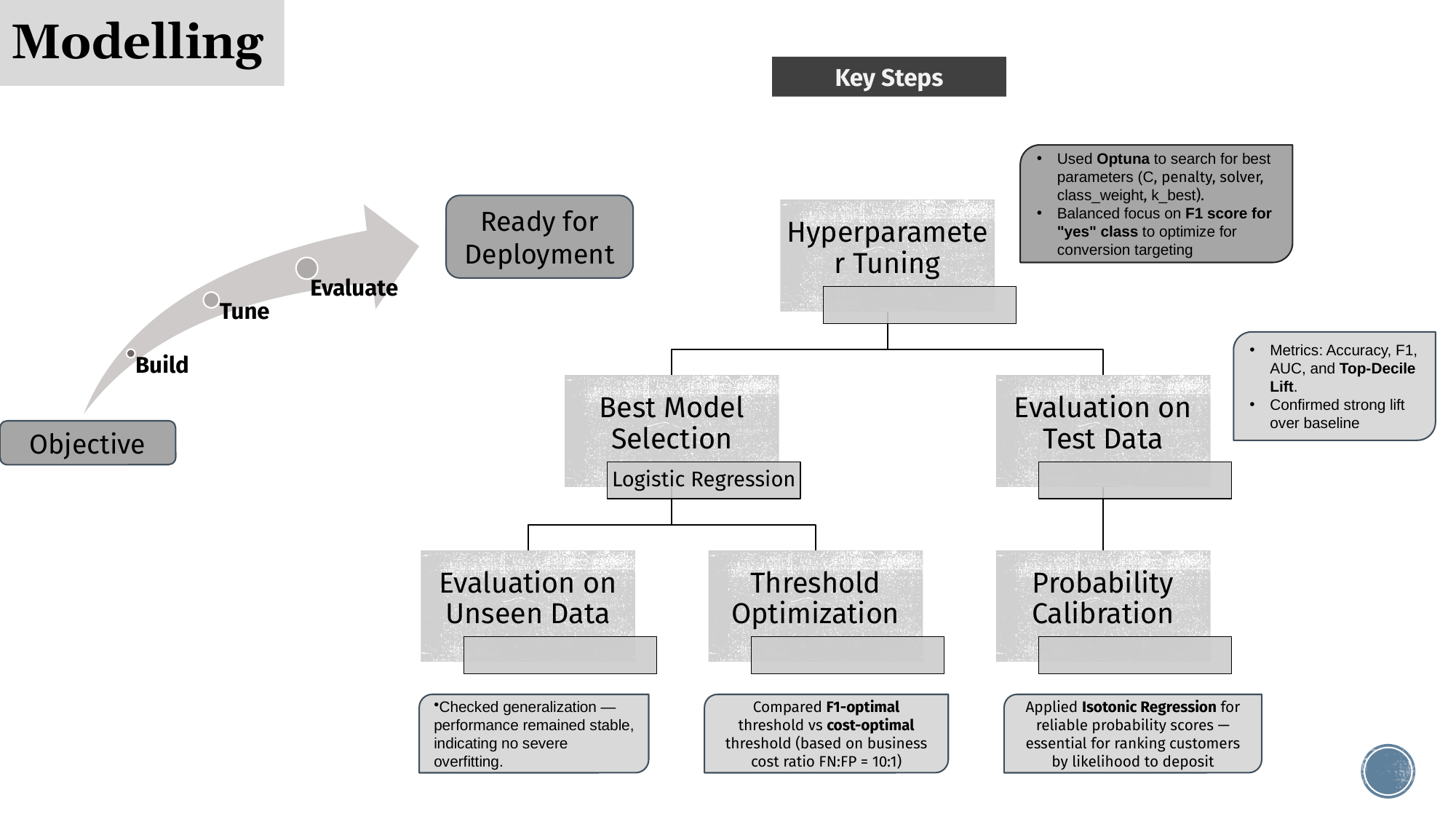

Modelling
Key Steps
Used Optuna to search for best parameters (C, penalty, solver, class_weight, k_best).
Balanced focus on F1 score for "yes" class to optimize for conversion targeting
Build
Tune
Evaluate
Ready for Deployment
Hyperparameter Tuning

Best Model Selection
Logistic Regression
Evaluation on Unseen Data

Threshold Optimization

Evaluation on Test Data

Probability Calibration

Metrics: Accuracy, F1, AUC, and Top-Decile Lift.
Confirmed strong lift over baseline
Objective
Checked generalization — performance remained stable, indicating no severe overfitting.
Compared F1-optimal threshold vs cost-optimal threshold (based on business cost ratio FN:FP = 10:1)
Applied Isotonic Regression for reliable probability scores — essential for ranking customers by likelihood to deposit